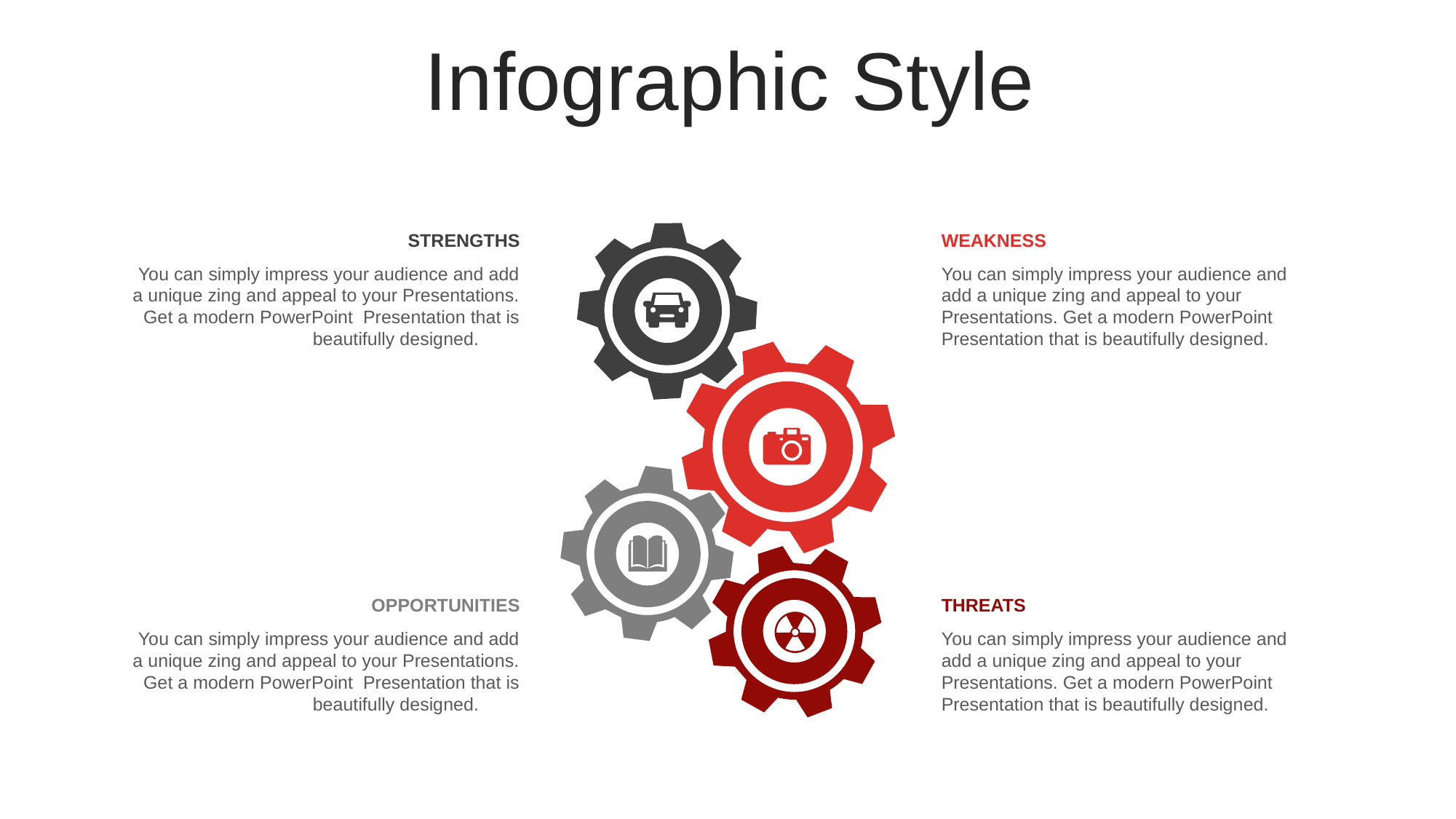

Infographic Style

STRENGTHS
You can simply impress your audience and add a unique zing and appeal to your Presentations. Get a modern PowerPoint  Presentation that is beautifully designed.
WEAKNESS
You can simply impress your audience and add a unique zing and appeal to your Presentations. Get a modern PowerPoint  Presentation that is beautifully designed.

OPPORTUNITIES
You can simply impress your audience and add a unique zing and appeal to your Presentations. Get a modern PowerPoint  Presentation that is beautifully designed.
THREATS
You can simply impress your audience and add a unique zing and appeal to your Presentations. Get a modern PowerPoint  Presentation that is beautifully designed.